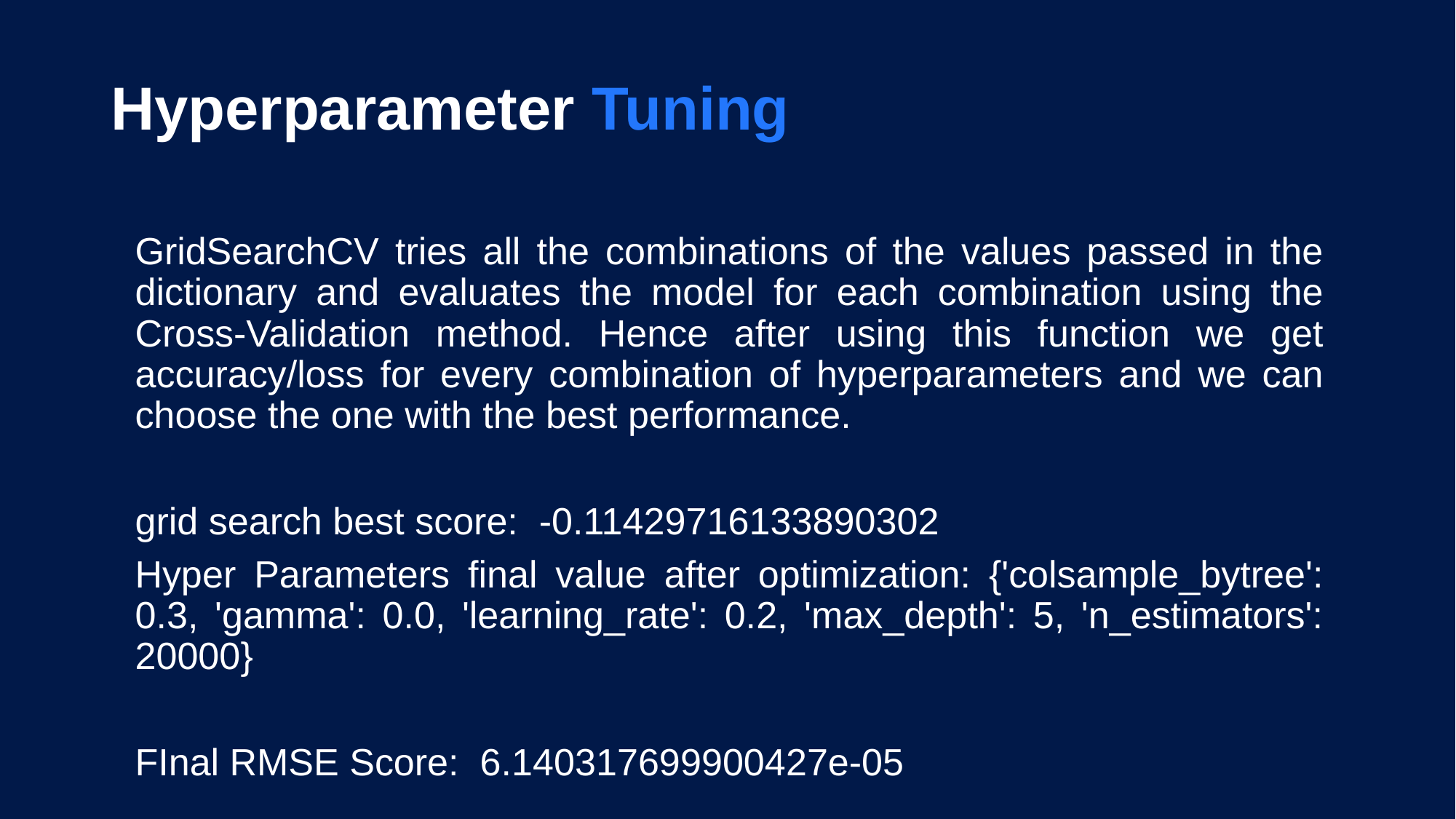

Hyperparameter Tuning
GridSearchCV tries all the combinations of the values passed in the dictionary and evaluates the model for each combination using the Cross-Validation method. Hence after using this function we get accuracy/loss for every combination of hyperparameters and we can choose the one with the best performance.

grid search best score:  -0.11429716133890302
Hyper Parameters final value after optimization: {'colsample_bytree': 0.3, 'gamma': 0.0, 'learning_rate': 0.2, 'max_depth': 5, 'n_estimators': 20000}

FInal RMSE Score:  6.140317699900427e-05